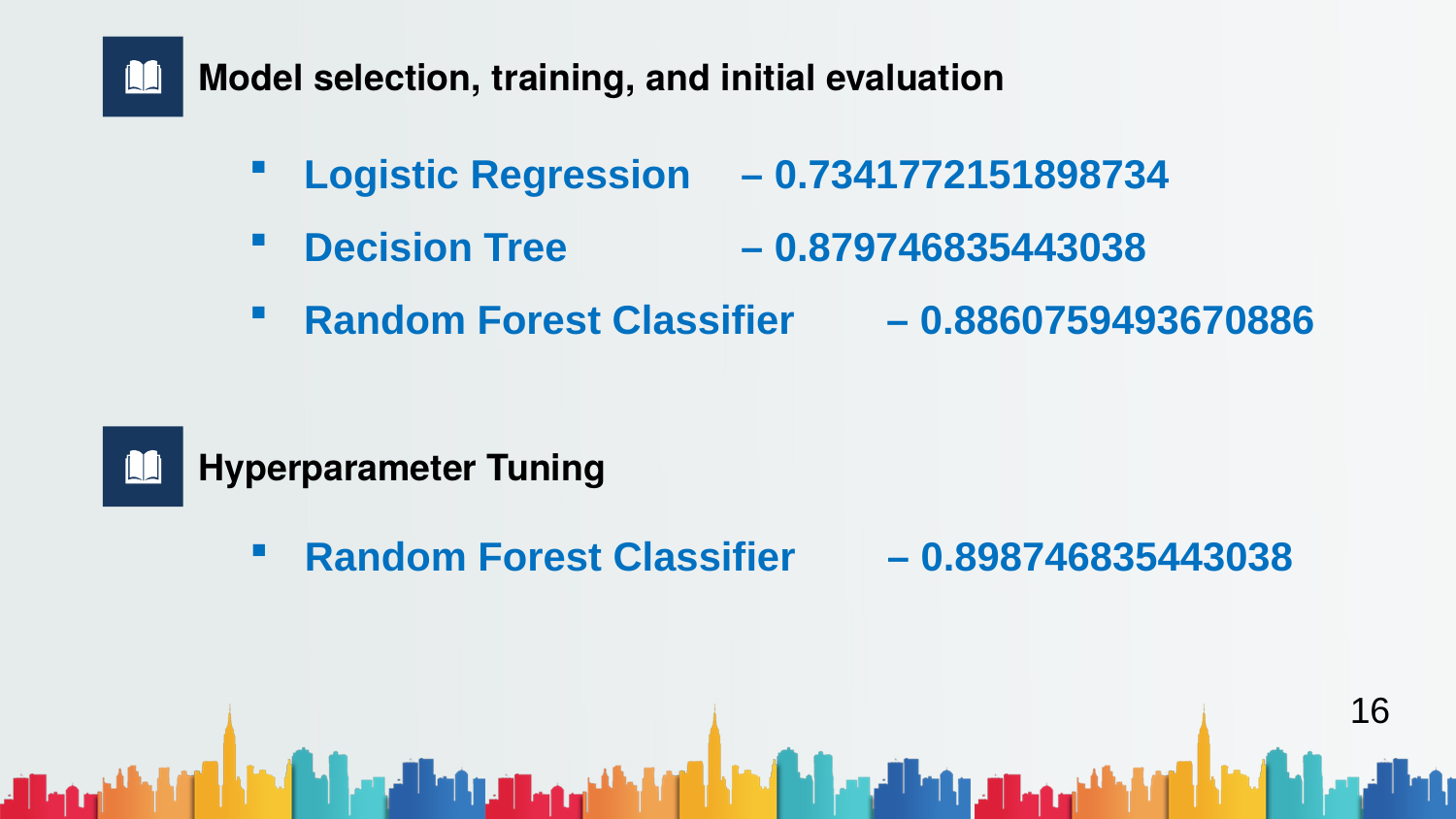

Model selection, training, and initial evaluation

Logistic Regression 	– 0.7341772151898734
Decision Tree 		– 0.879746835443038
Random Forest Classifier 	– 0.8860759493670886

Hyperparameter Tuning

Random Forest Classifier 	– 0.898746835443038

16